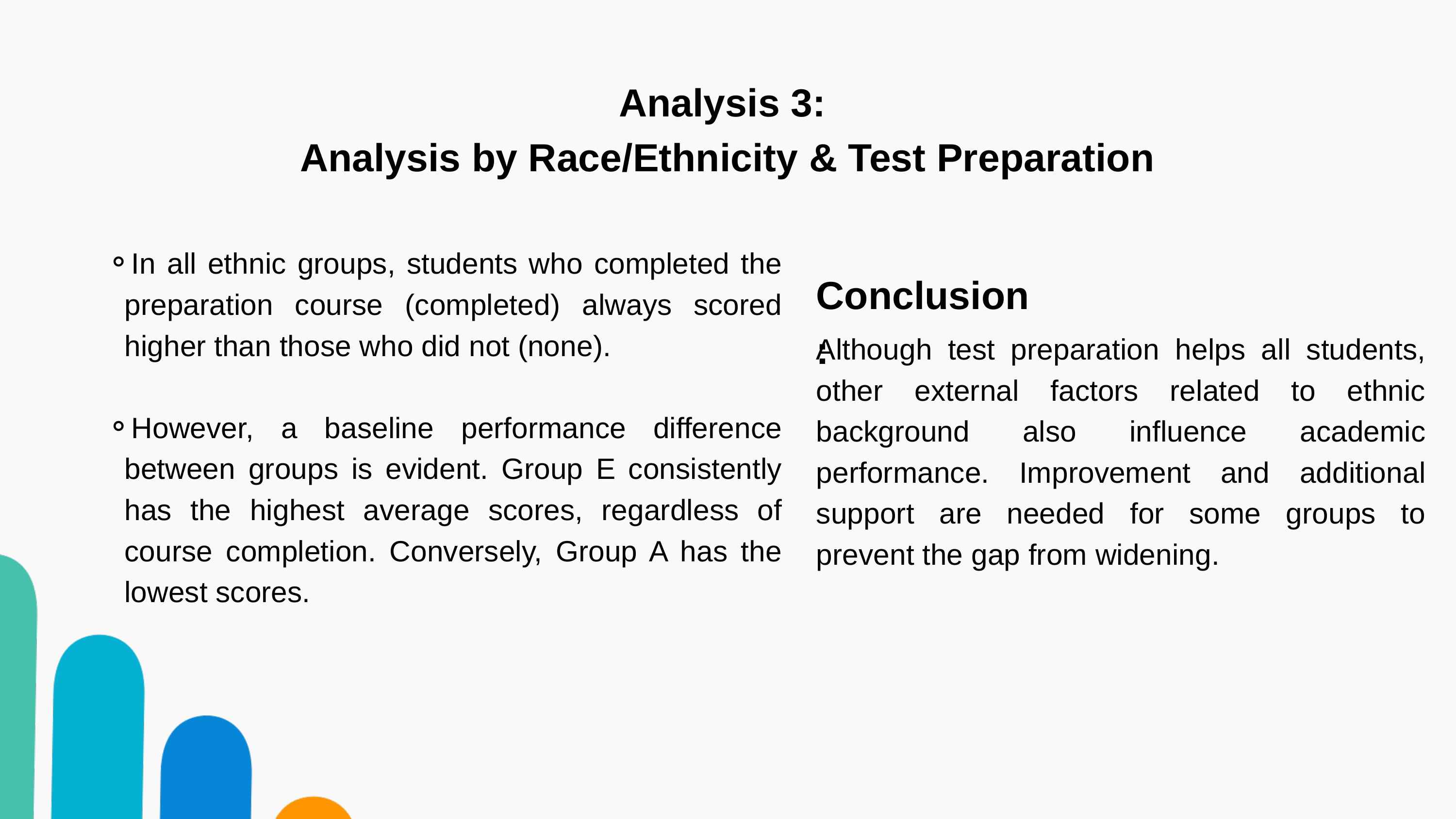

Analysis 3:
Analysis by Race/Ethnicity & Test Preparation
In all ethnic groups, students who completed the preparation course (completed) always scored higher than those who did not (none).

However, a baseline performance difference between groups is evident. Group E consistently has the highest average scores, regardless of course completion. Conversely, Group A has the lowest scores.

Conclusion :
Although test preparation helps all students, other external factors related to ethnic background also influence academic performance. Improvement and additional support are needed for some groups to prevent the gap from widening.